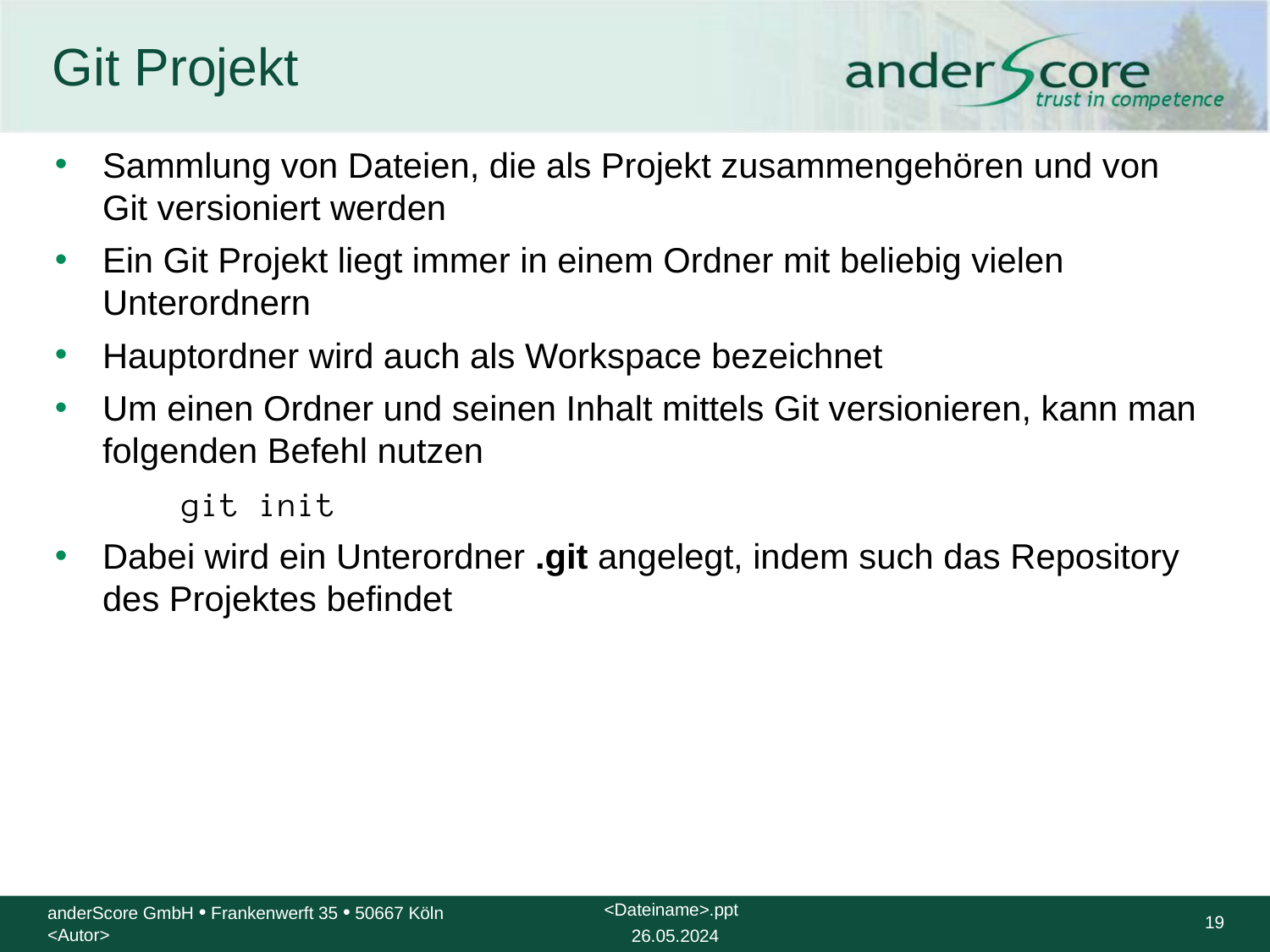

# Git Projekt
Sammlung von Dateien, die als Projekt zusammengehören und von Git versioniert werden
Ein Git Projekt liegt immer in einem Ordner mit beliebig vielen Unterordnern
Hauptordner wird auch als Workspace bezeichnet
Um einen Ordner und seinen Inhalt mittels Git versionieren, kann man folgenden Befehl nutzen
	git init
Dabei wird ein Unterordner .git angelegt, indem such das Repository des Projektes befindet